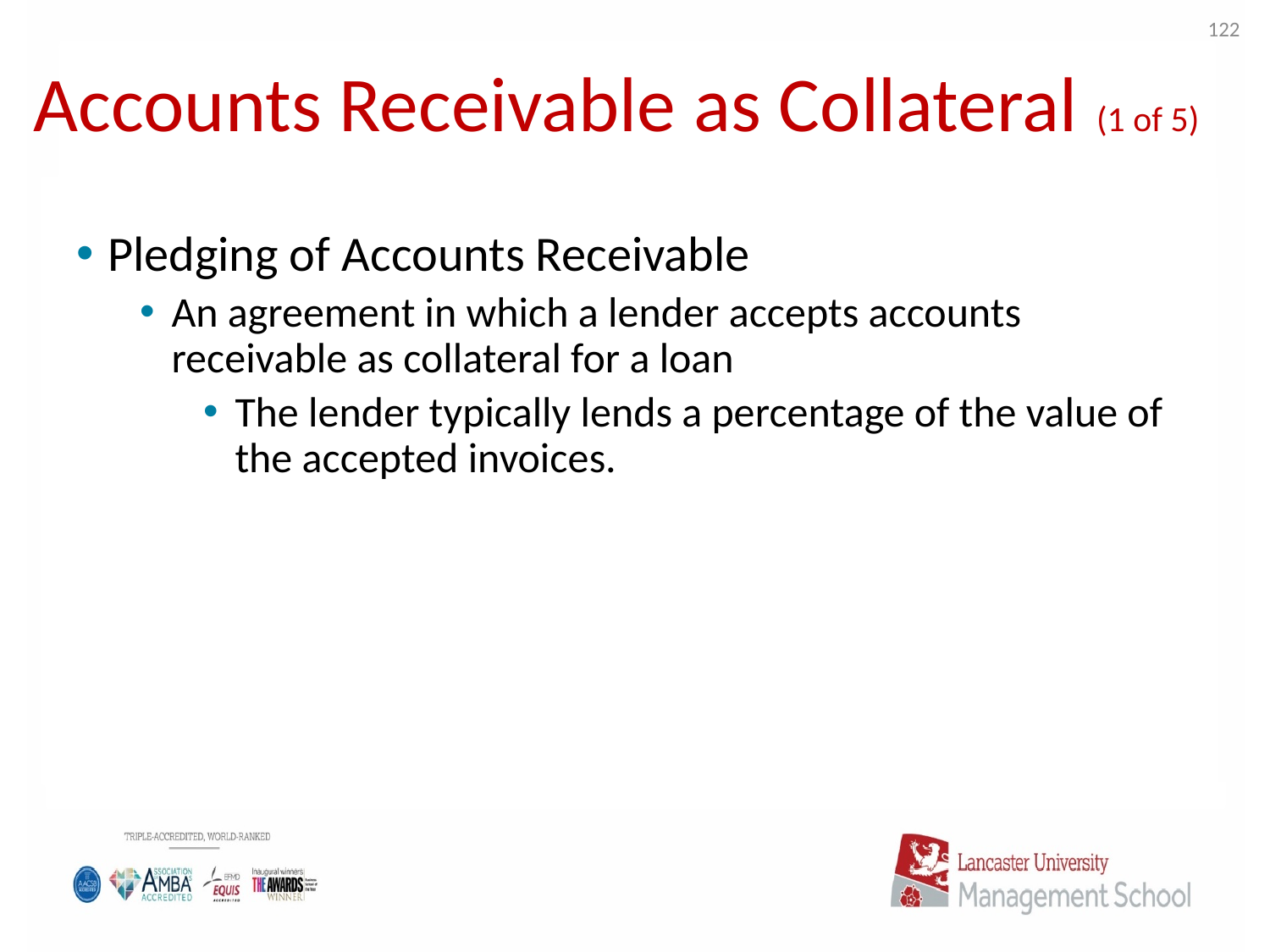

122
# Accounts Receivable as Collateral (1 of 5)
Pledging of Accounts Receivable
An agreement in which a lender accepts accounts receivable as collateral for a loan
The lender typically lends a percentage of the value of the accepted invoices.